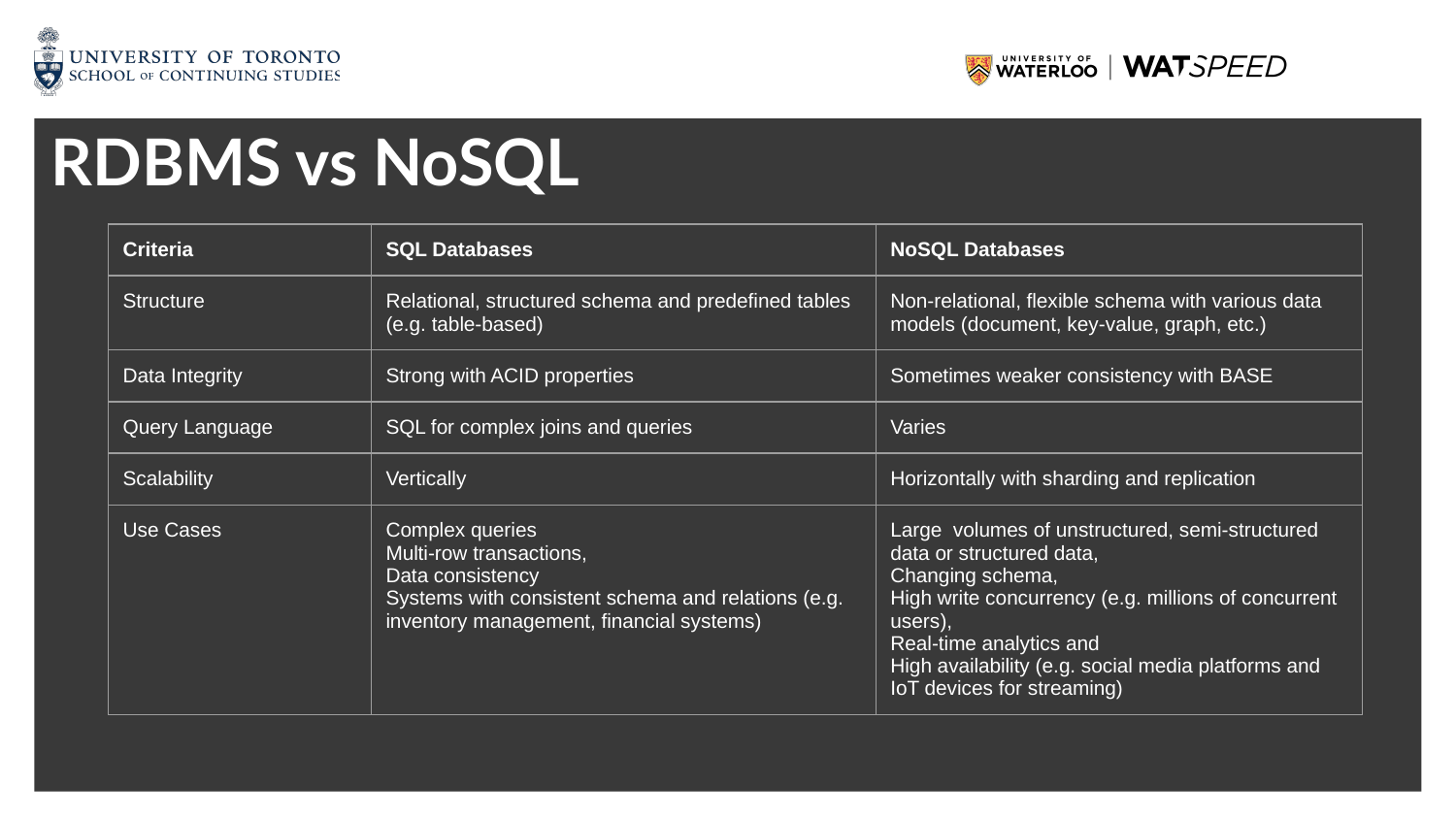

# RDBMS vs NoSQL
| Criteria | SQL Databases | NoSQL Databases |
| --- | --- | --- |
| Structure | Relational, structured schema and predefined tables (e.g. table-based) | Non-relational, flexible schema with various data models (document, key-value, graph, etc.) |
| Data Integrity | Strong with ACID properties | Sometimes weaker consistency with BASE |
| Query Language | SQL for complex joins and queries | Varies |
| Scalability | Vertically | Horizontally with sharding and replication |
| Use Cases | Complex queries Multi-row transactions, Data consistency Systems with consistent schema and relations (e.g. inventory management, financial systems) | Large volumes of unstructured, semi-structured data or structured data, Changing schema, High write concurrency (e.g. millions of concurrent users), Real-time analytics and High availability (e.g. social media platforms and IoT devices for streaming) |